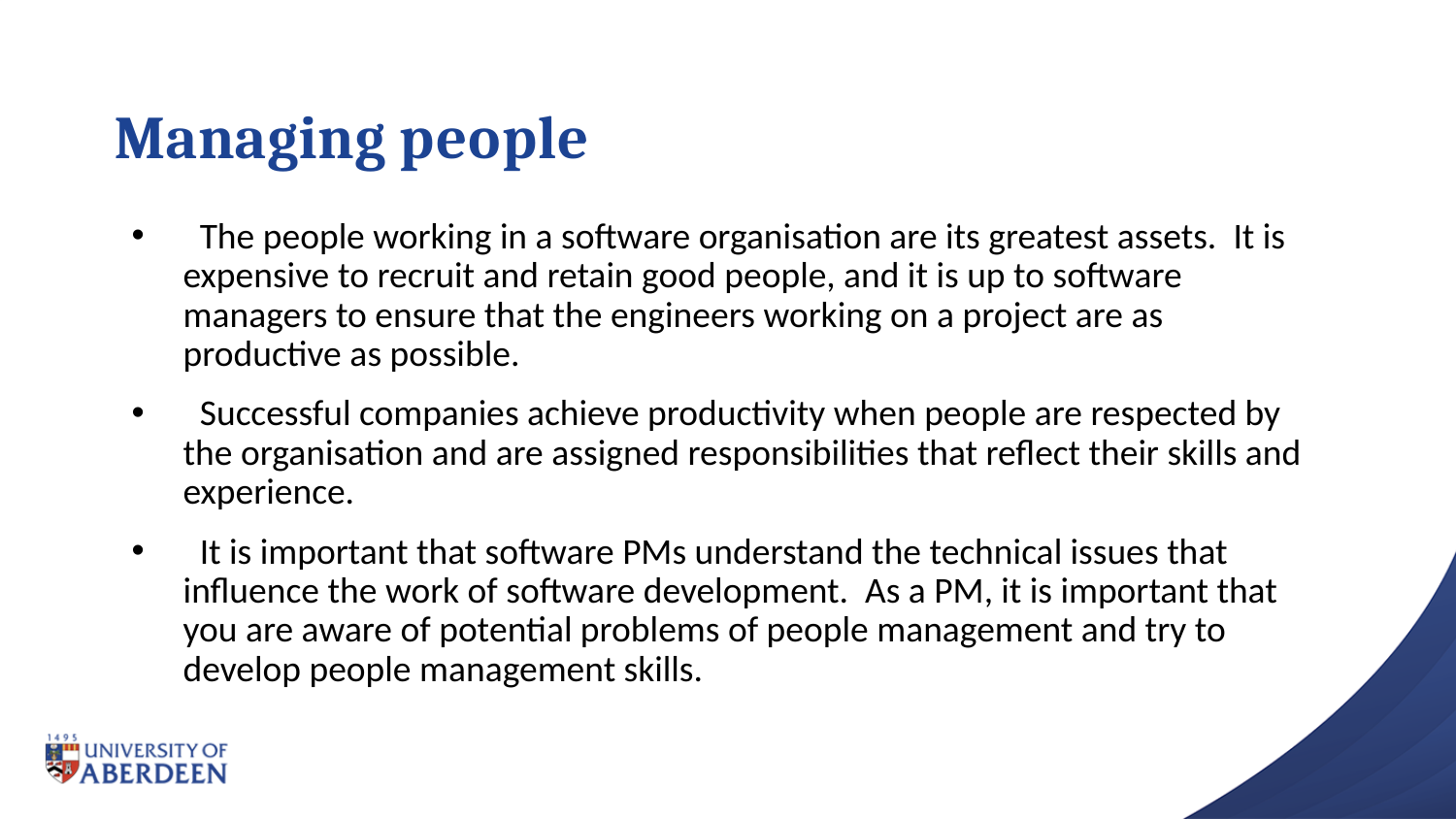

# Managing people
  The people working in a software organisation are its greatest assets.  It is expensive to recruit and retain good people, and it is up to software managers to ensure that the engineers working on a project are as productive as possible.
  Successful companies achieve productivity when people are respected by the organisation and are assigned responsibilities that reflect their skills and experience.
  It is important that software PMs understand the technical issues that influence the work of software development.  As a PM, it is important that you are aware of potential problems of people management and try to develop people management skills.